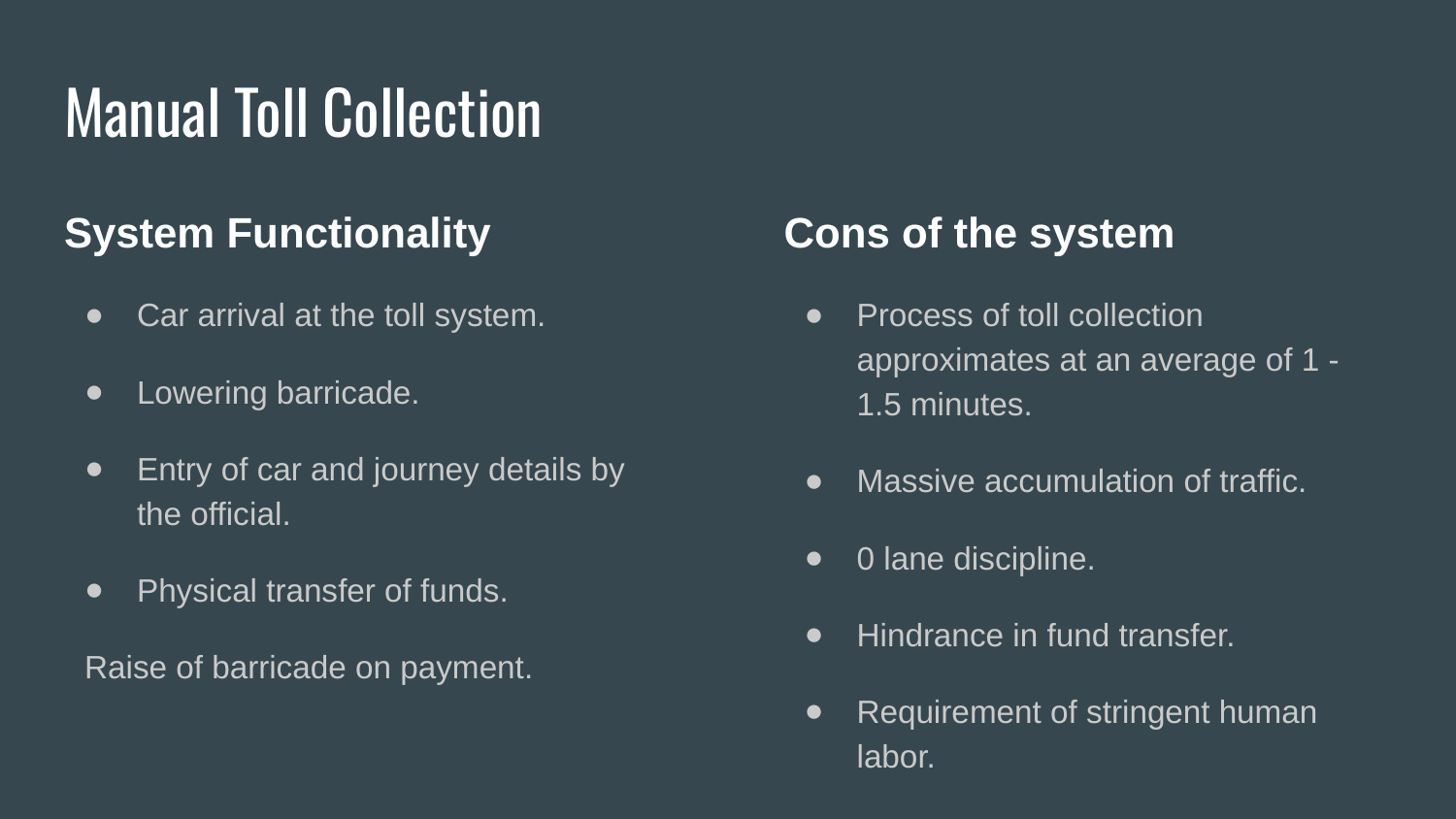

# Manual Toll Collection
System Functionality
Car arrival at the toll system.
Lowering barricade.
Entry of car and journey details by the official.
Physical transfer of funds.
Raise of barricade on payment.
Cons of the system
Process of toll collection approximates at an average of 1 - 1.5 minutes.
Massive accumulation of traffic.
0 lane discipline.
Hindrance in fund transfer.
Requirement of stringent human labor.